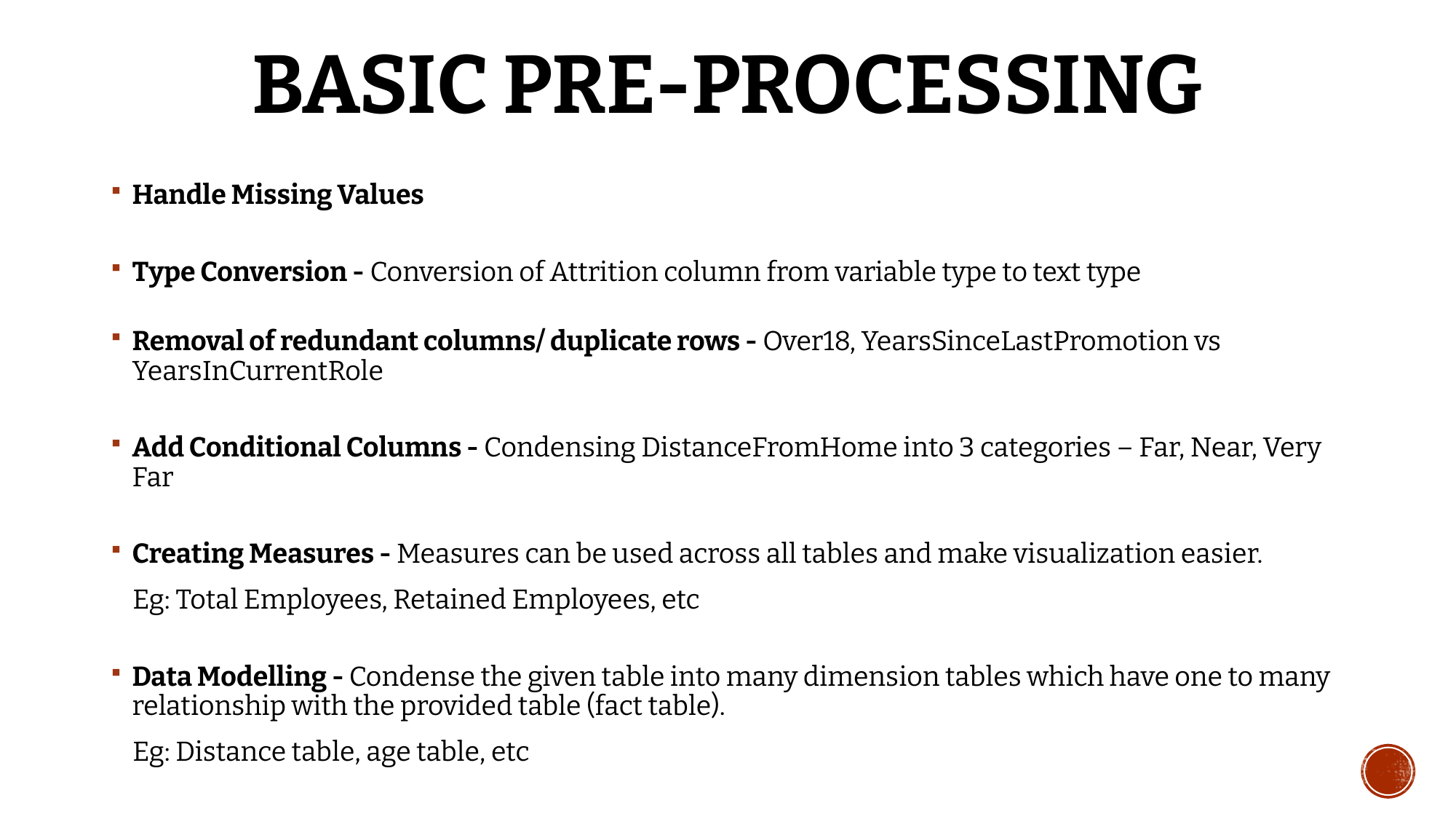

# Basic Pre-processing
Handle Missing Values

Type Conversion - Conversion of Attrition column from variable type to text type

Removal of redundant columns/ duplicate rows - Over18, YearsSinceLastPromotion vs YearsInCurrentRole

Add Conditional Columns - Condensing DistanceFromHome into 3 categories – Far, Near, Very Far

Creating Measures - Measures can be used across all tables and make visualization easier.
    Eg: Total Employees, Retained Employees, etc

Data Modelling - Condense the given table into many dimension tables which have one to many relationship with the provided table (fact table).
    Eg: Distance table, age table, etc